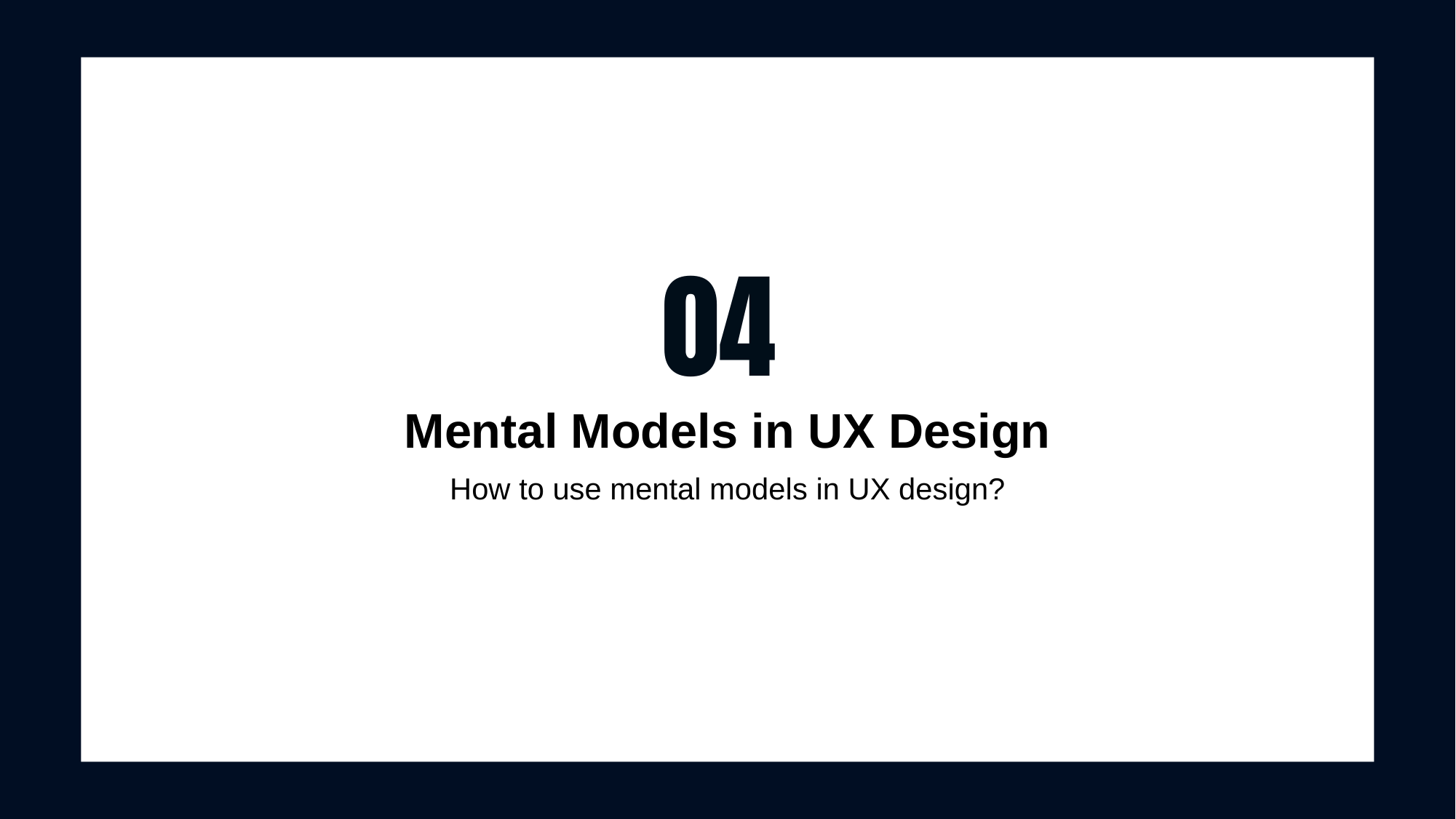

04
# Mental Models in UX Design
How to use mental models in UX design?